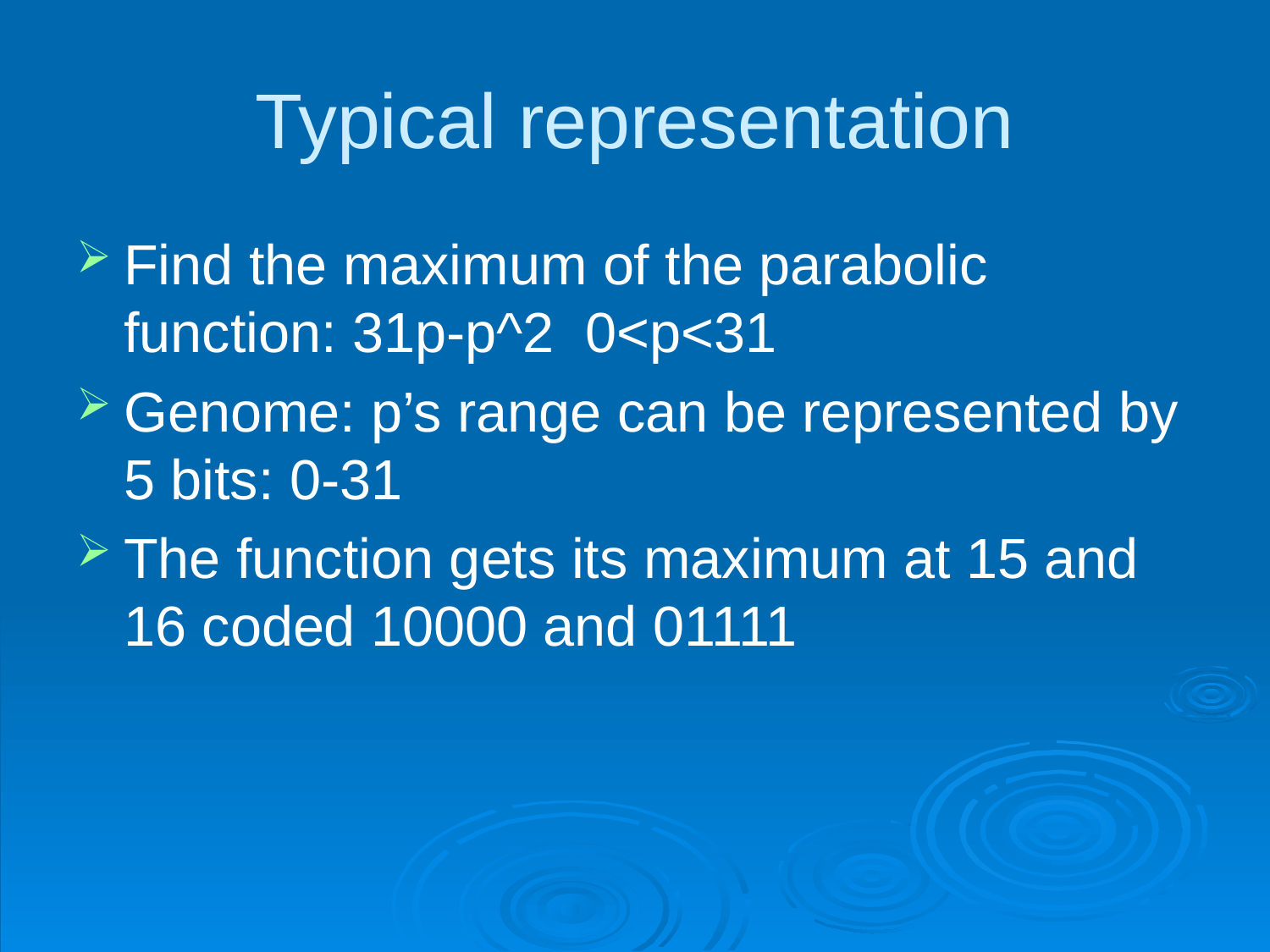

# Typical representation
Find the maximum of the parabolic function: 31p-p^2  0<p<31
Genome: p’s range can be represented by 5 bits: 0-31
The function gets its maximum at 15 and 16 coded 10000 and 01111